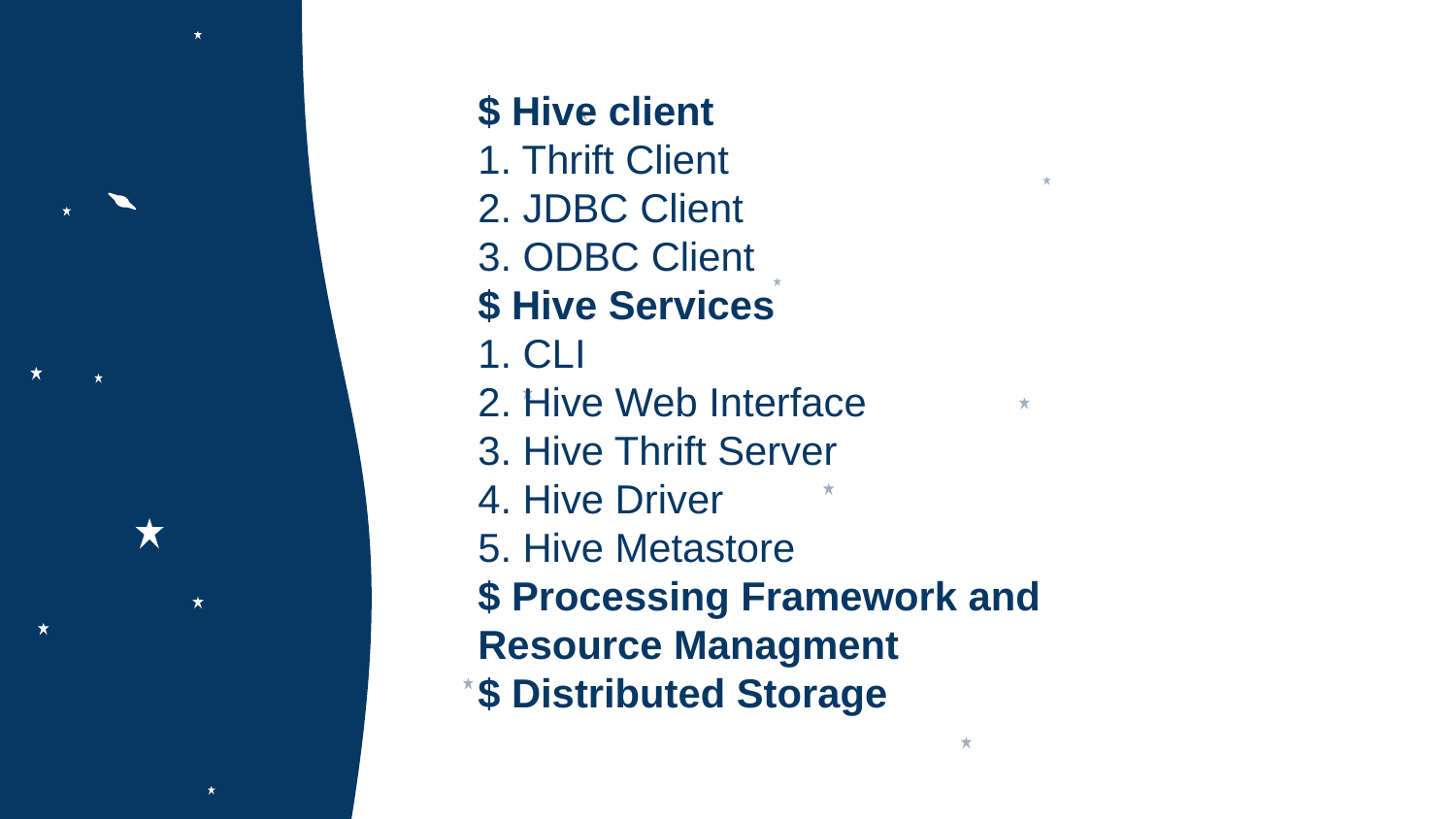

$ Hive client
1. Thrift Client
2. JDBC Client
3. ODBC Client
$ Hive Services
1. CLI
2. Hive Web Interface
3. Hive Thrift Server
4. Hive Driver
5. Hive Metastore
$ Processing Framework and
Resource Managment
$ Distributed Storage